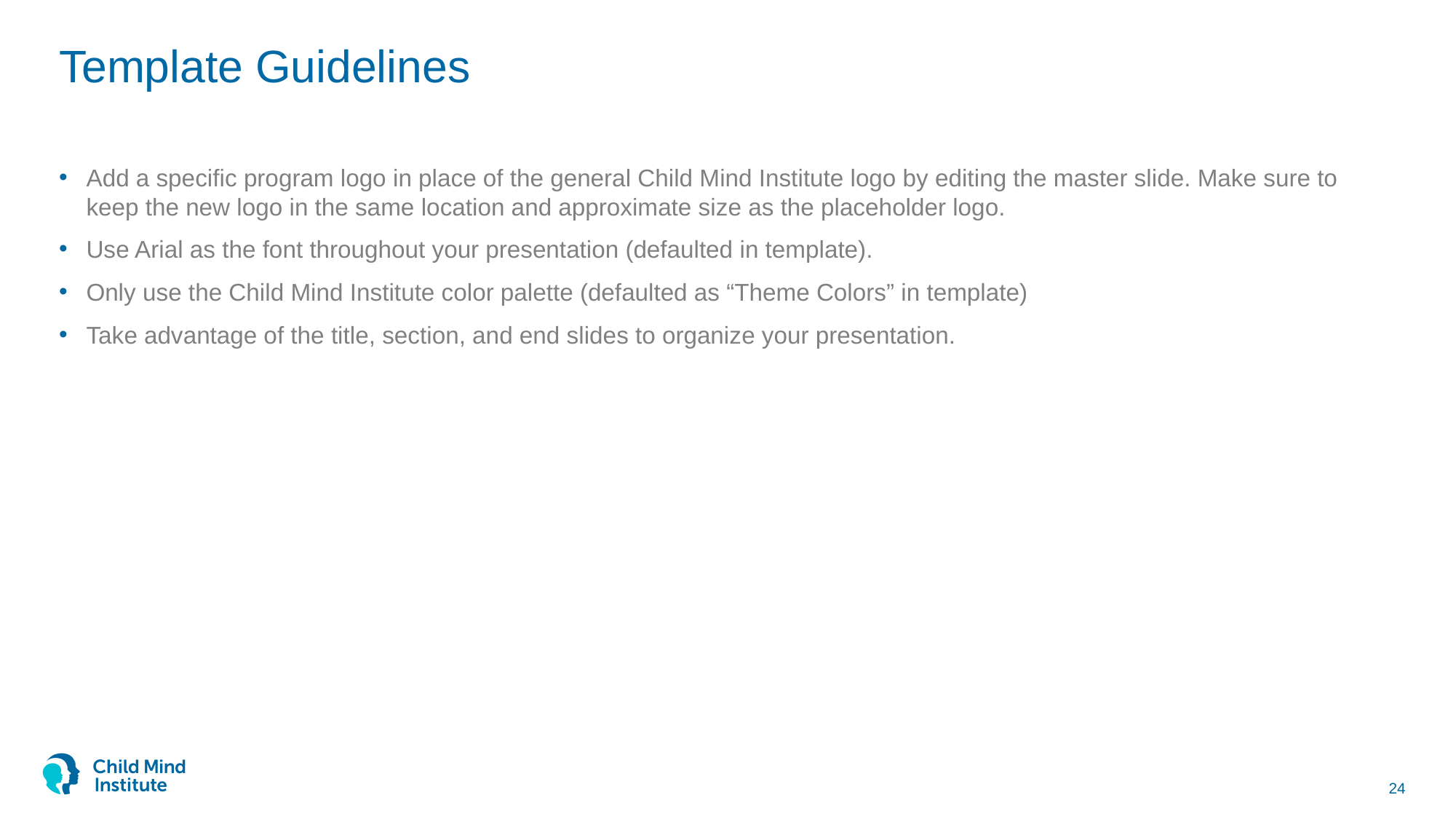

# Template Guidelines
Add a specific program logo in place of the general Child Mind Institute logo by editing the master slide. Make sure to keep the new logo in the same location and approximate size as the placeholder logo.
Use Arial as the font throughout your presentation (defaulted in template).
Only use the Child Mind Institute color palette (defaulted as “Theme Colors” in template)
Take advantage of the title, section, and end slides to organize your presentation.
24